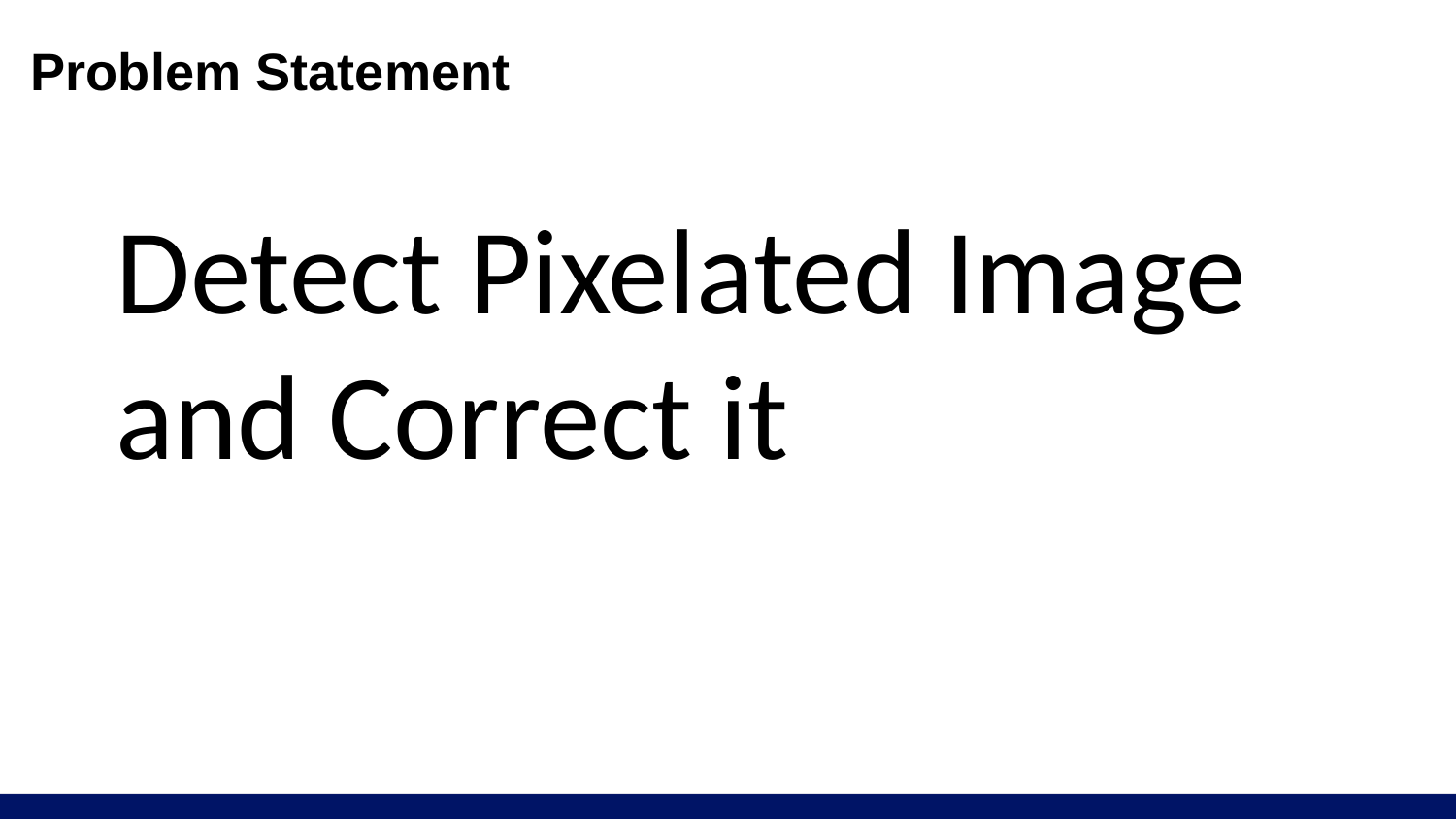

# Problem Statement
Detect Pixelated Image and Correct it